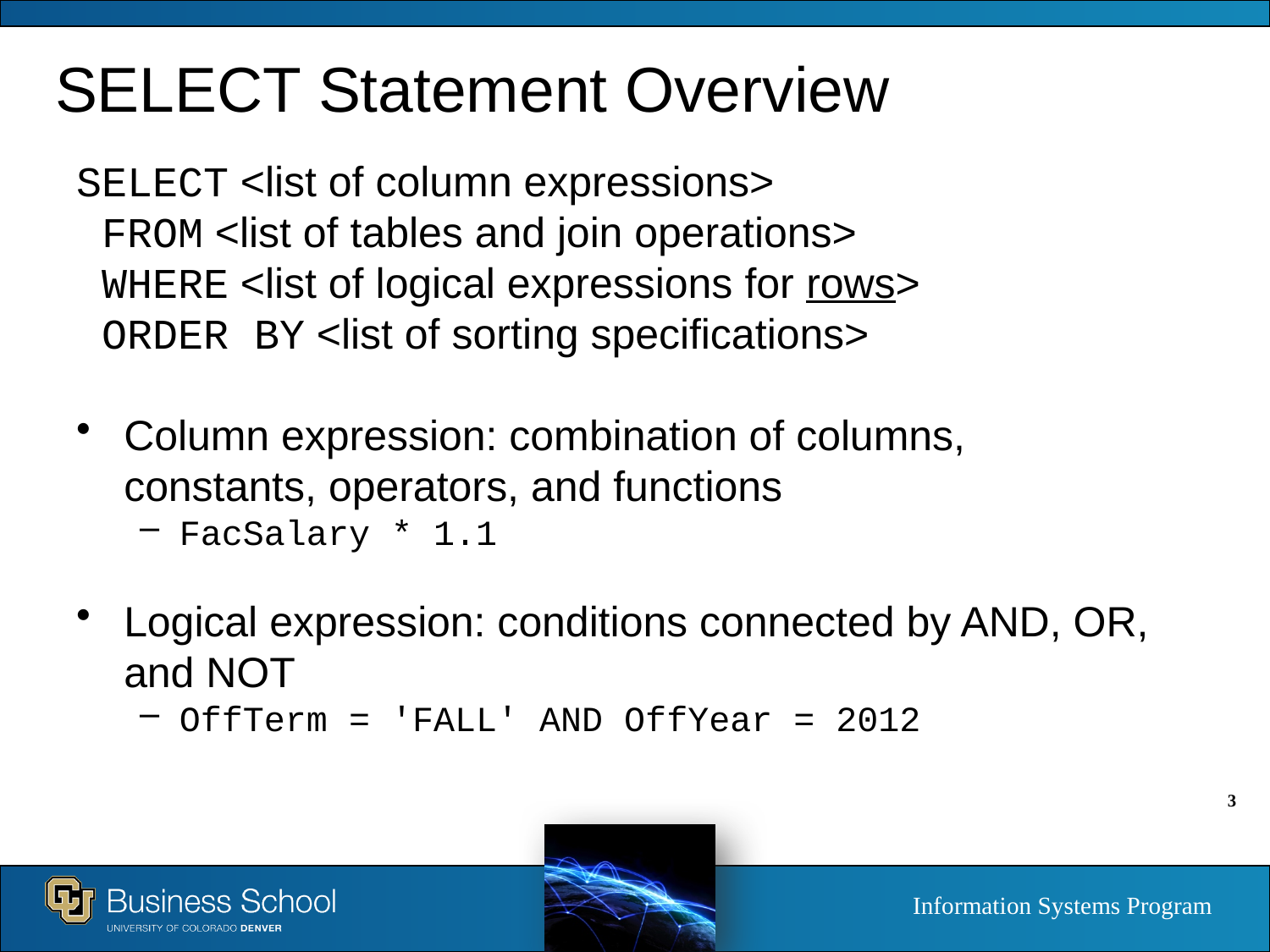

# SELECT Statement Overview
SELECT <list of column expressions>
 FROM <list of tables and join operations>
 WHERE <list of logical expressions for rows>
 ORDER BY <list of sorting specifications>

Column expression: combination of columns, constants, operators, and functions
FacSalary * 1.1

Logical expression: conditions connected by AND, OR, and NOT
OffTerm = 'FALL' AND OffYear = 2012